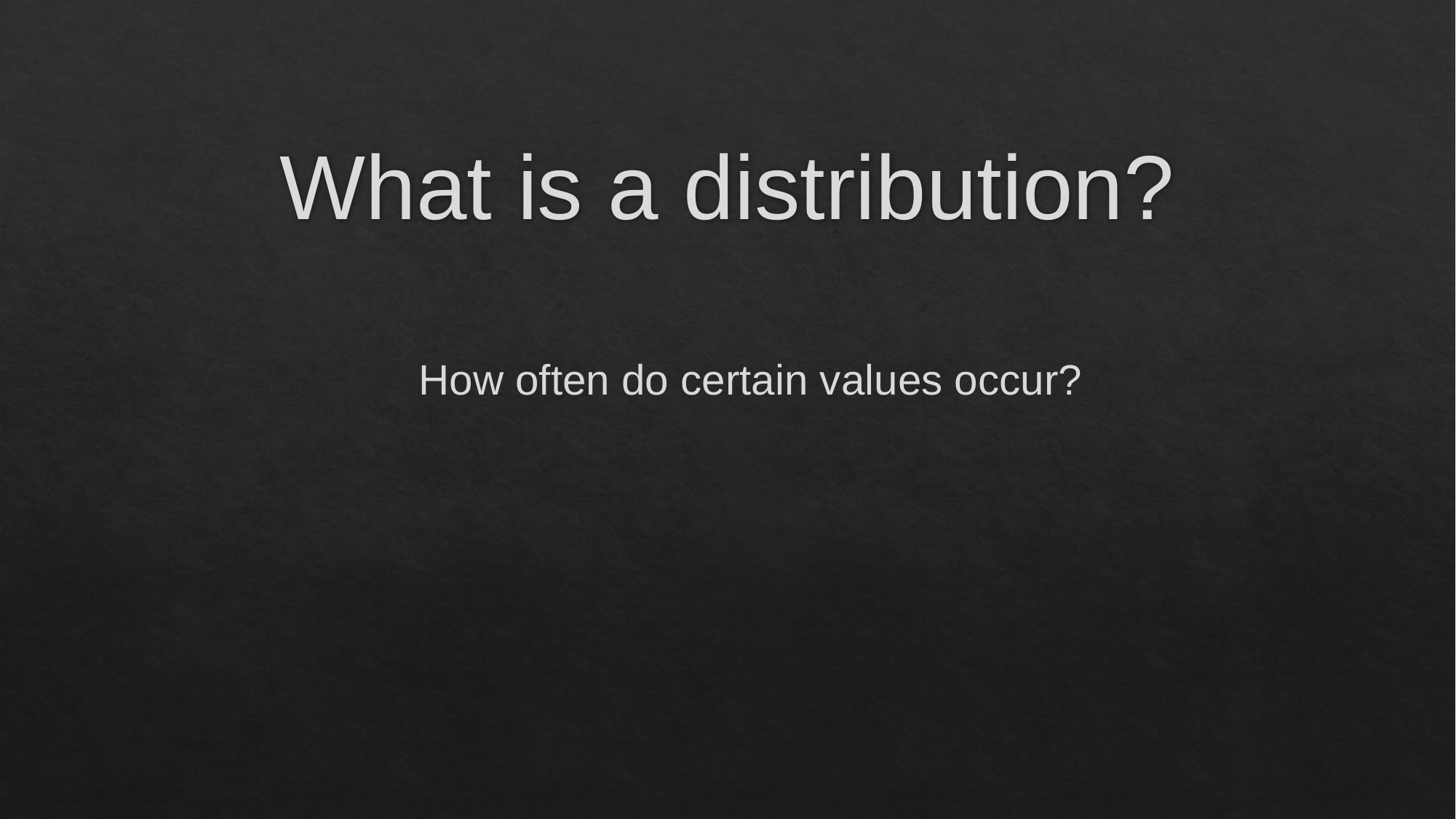

# What is a distribution?
How often do certain values occur?